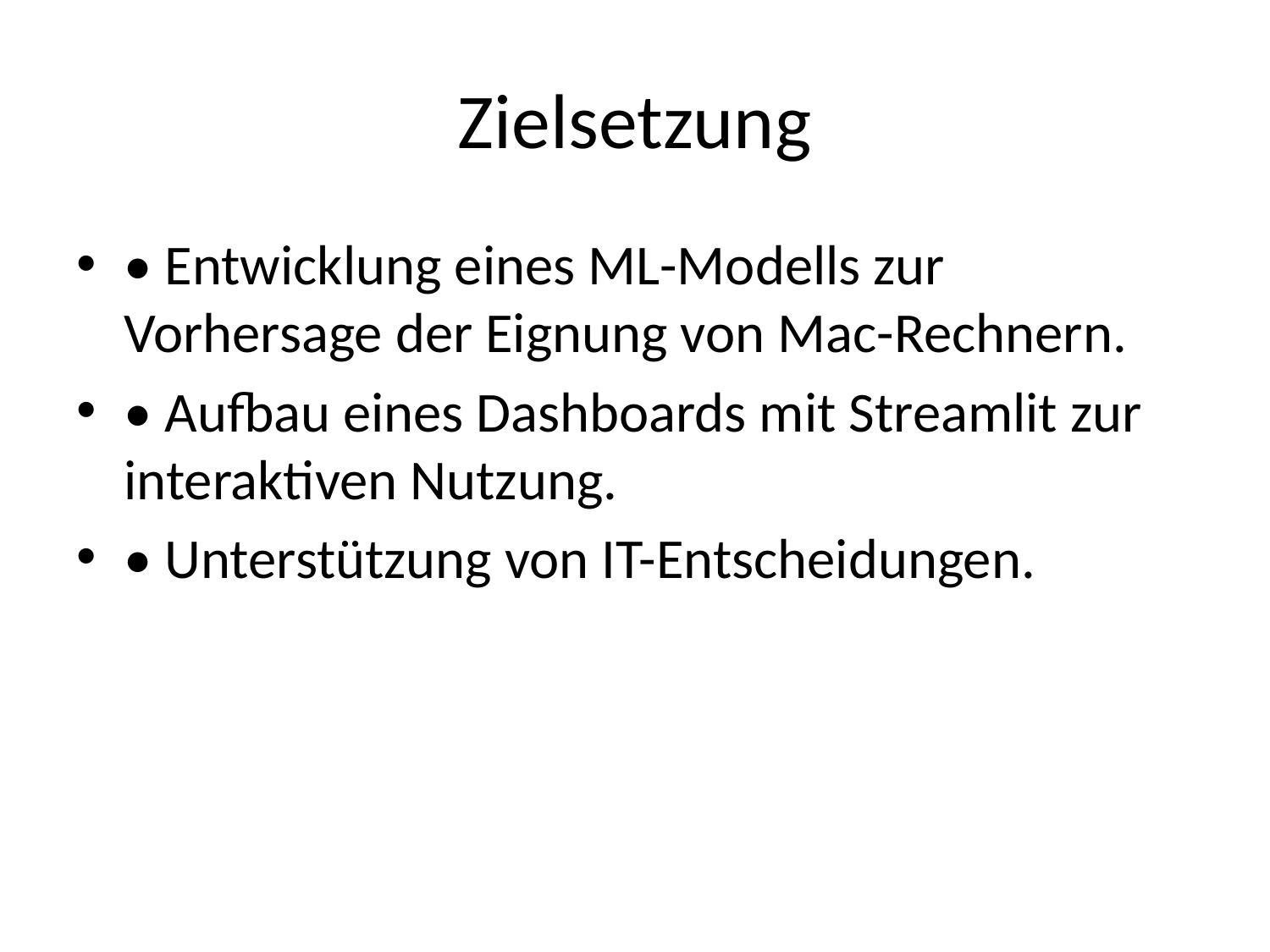

# Zielsetzung
• Entwicklung eines ML-Modells zur Vorhersage der Eignung von Mac-Rechnern.
• Aufbau eines Dashboards mit Streamlit zur interaktiven Nutzung.
• Unterstützung von IT-Entscheidungen.